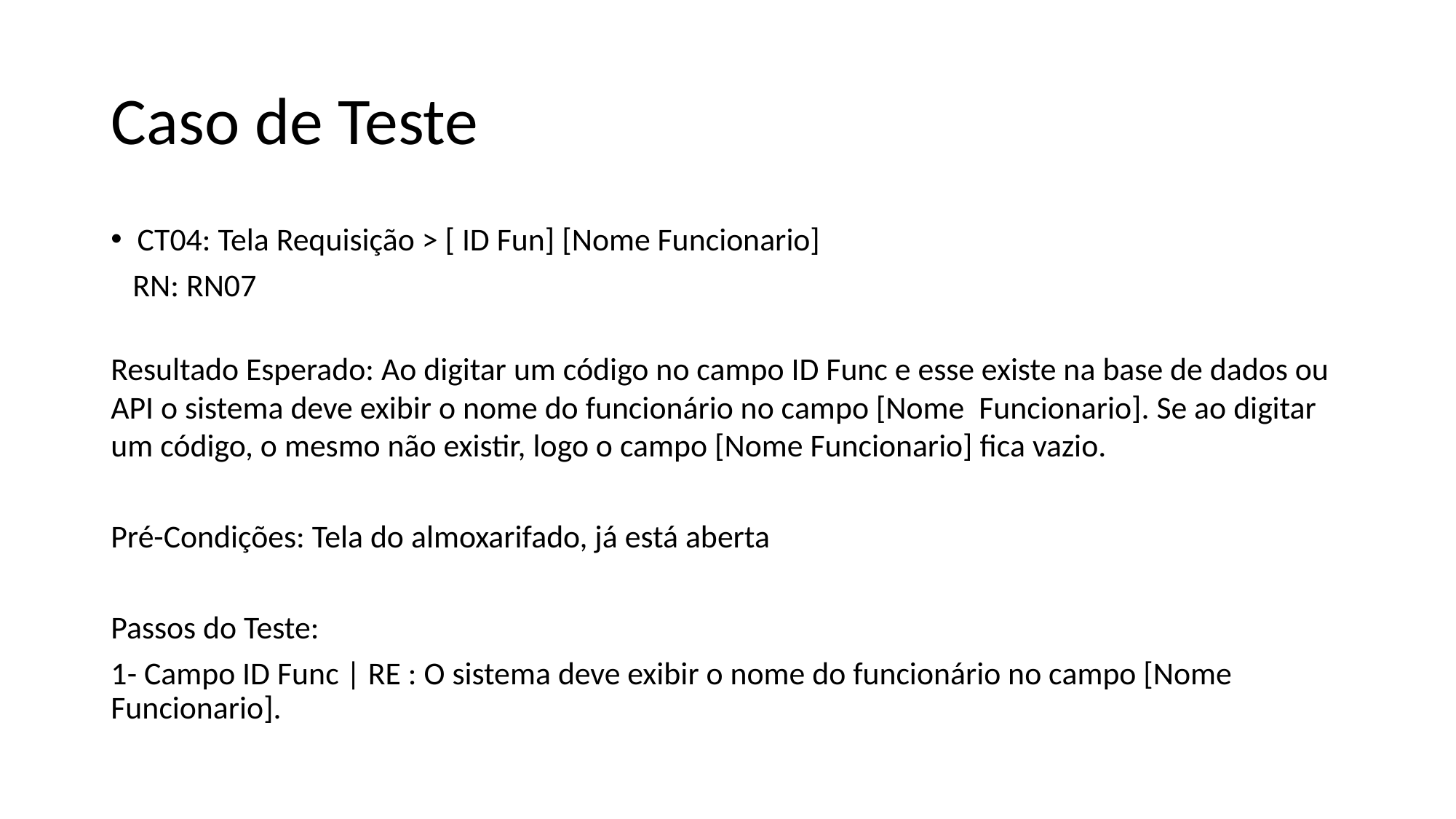

# Caso de Teste
CT04: Tela Requisição > [ ID Fun] [Nome Funcionario]
   RN: RN07

Resultado Esperado: Ao digitar um código no campo ID Func e esse existe na base de dados ou API o sistema deve exibir o nome do funcionário no campo [Nome  Funcionario]. Se ao digitar um código, o mesmo não existir, logo o campo [Nome Funcionario] fica vazio.

Pré-Condições: Tela do almoxarifado, já está aberta

Passos do Teste:
1- Campo ID Func | RE : O sistema deve exibir o nome do funcionário no campo [Nome  Funcionario].